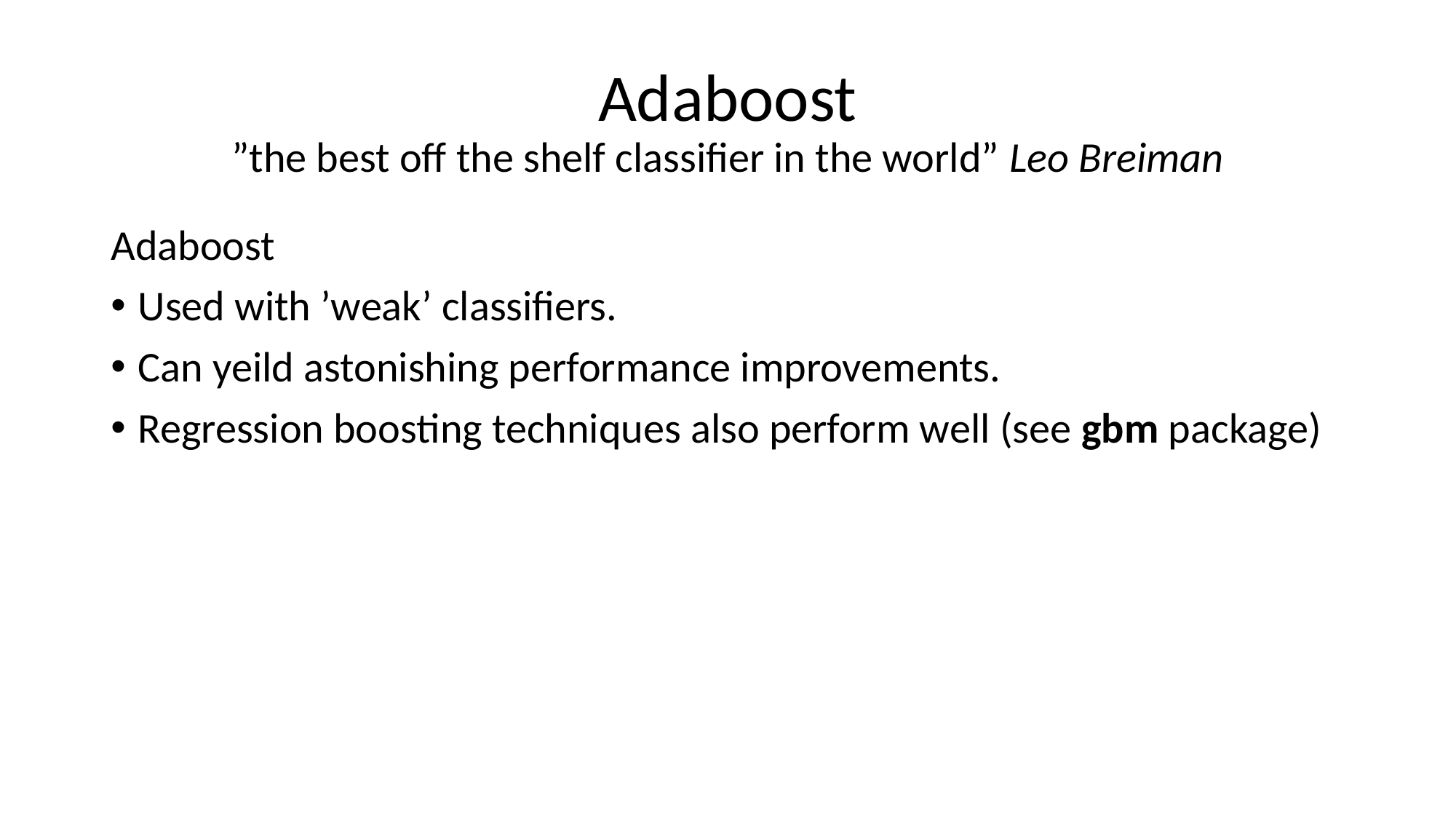

# Adaboost ”the best off the shelf classifier in the world” Leo Breiman
Adaboost
Used with ’weak’ classifiers.
Can yeild astonishing performance improvements.
Regression boosting techniques also perform well (see gbm package)